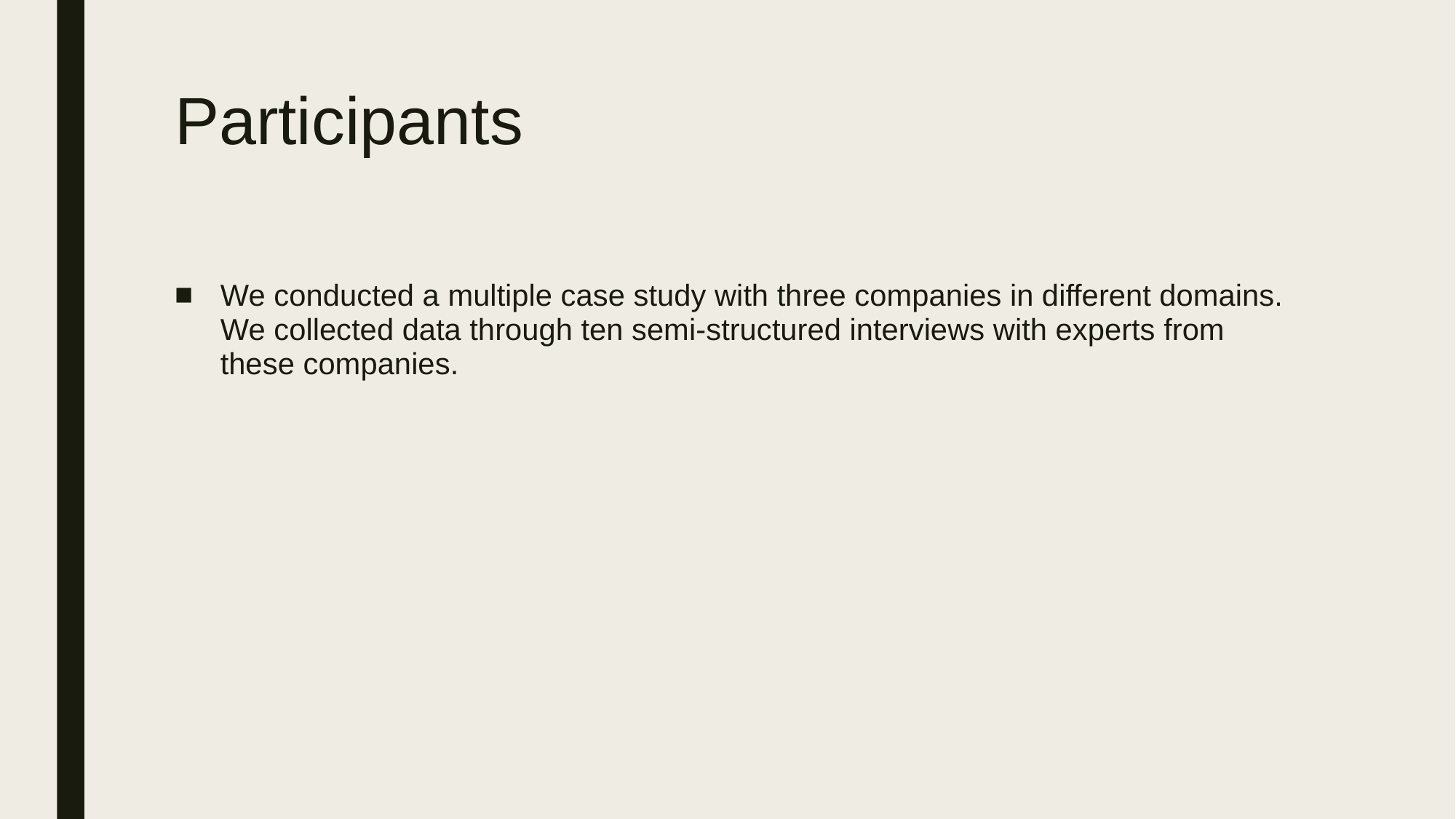

# Participants
We conducted a multiple case study with three companies in different domains. We collected data through ten semi-structured interviews with experts from these companies.